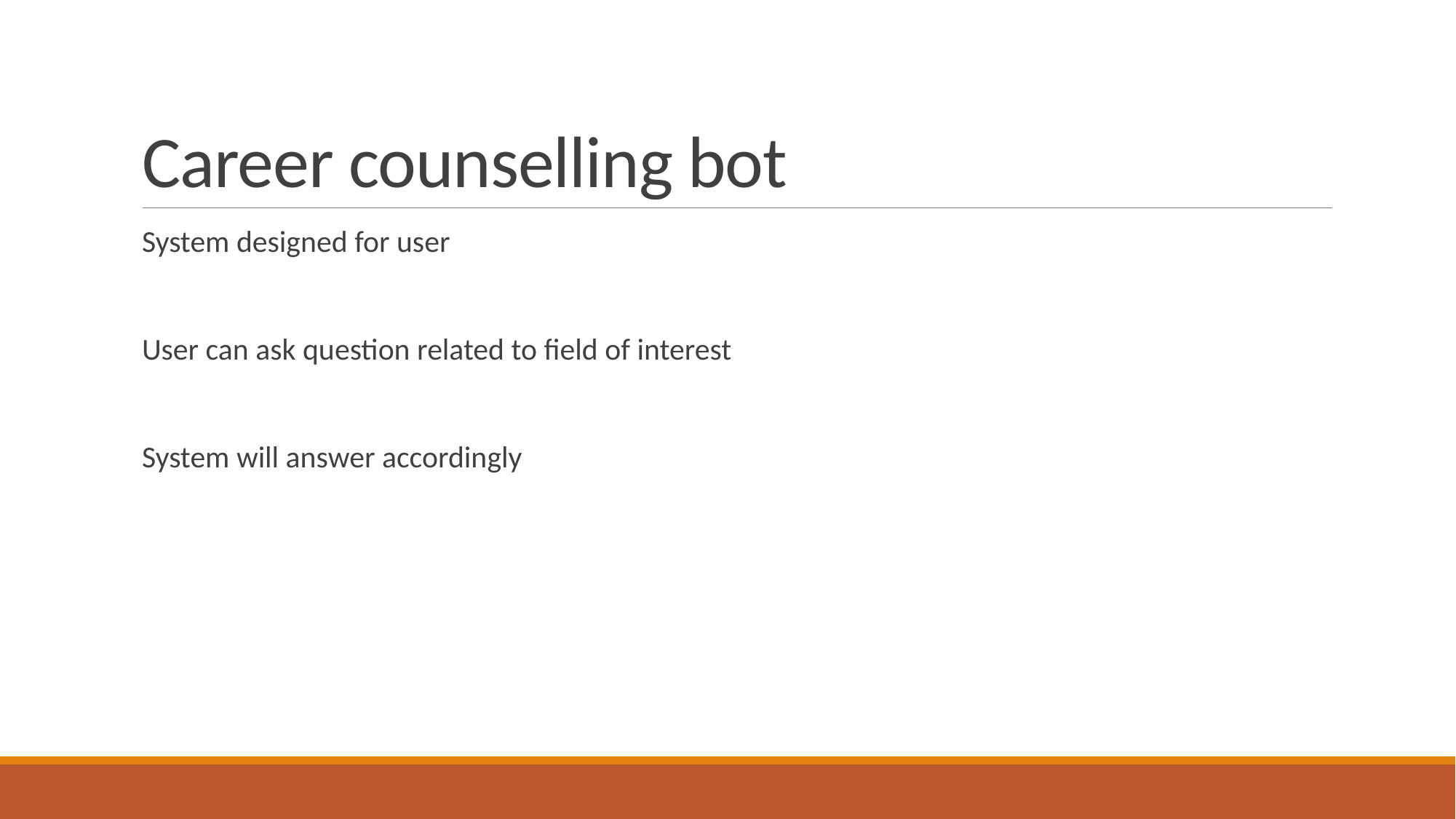

# Career counselling bot
System designed for user

User can ask question related to field of interest

System will answer accordingly